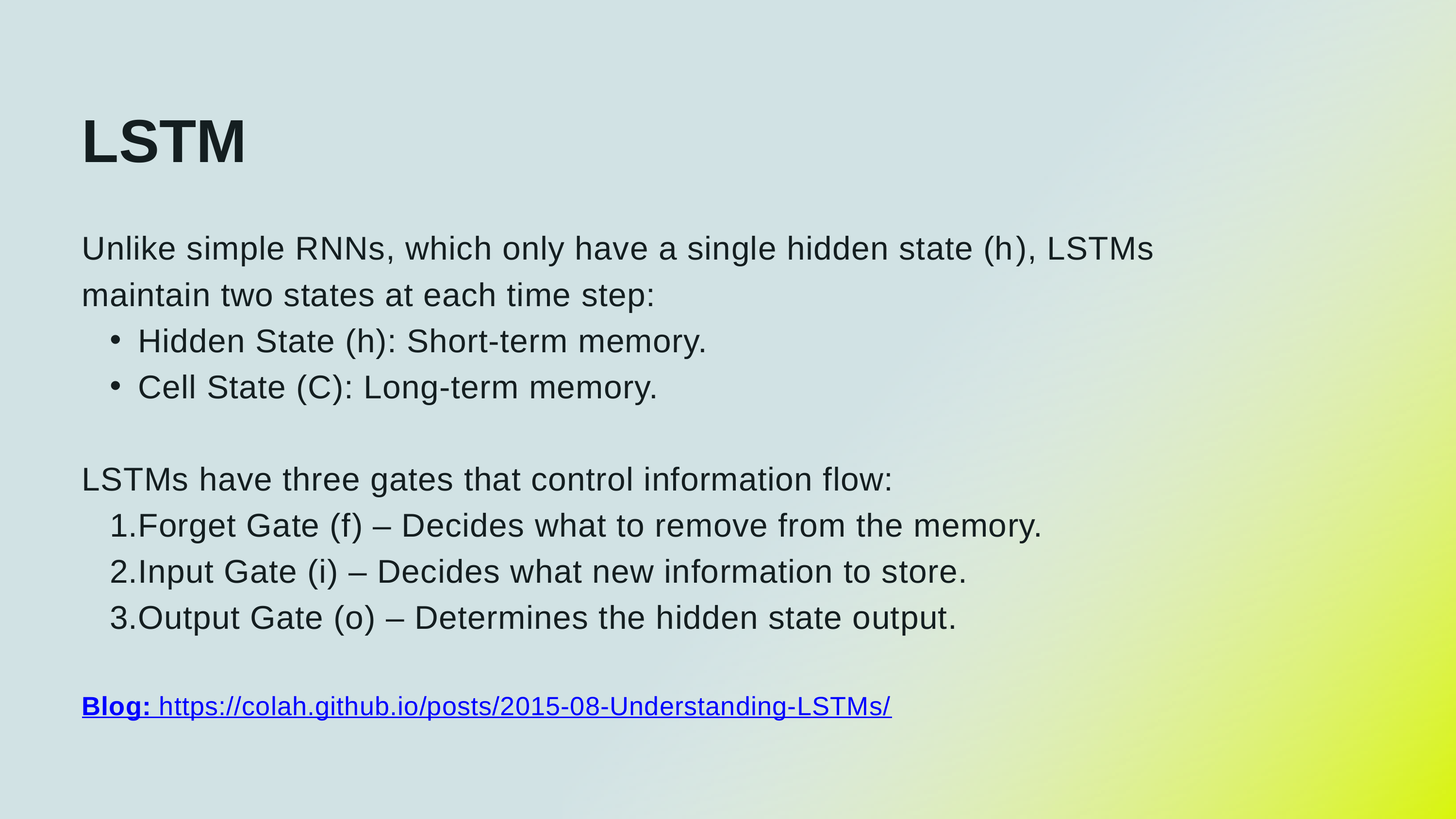

LSTM
Unlike simple RNNs, which only have a single hidden state (h​), LSTMs maintain two states at each time step:
Hidden State (h): Short-term memory.
Cell State (C​): Long-term memory.

LSTMs have three gates that control information flow:
Forget Gate (f​) – Decides what to remove from the memory.
Input Gate (i​) – Decides what new information to store.
Output Gate (o​) – Determines the hidden state output.

Blog: https://colah.github.io/posts/2015-08-Understanding-LSTMs/